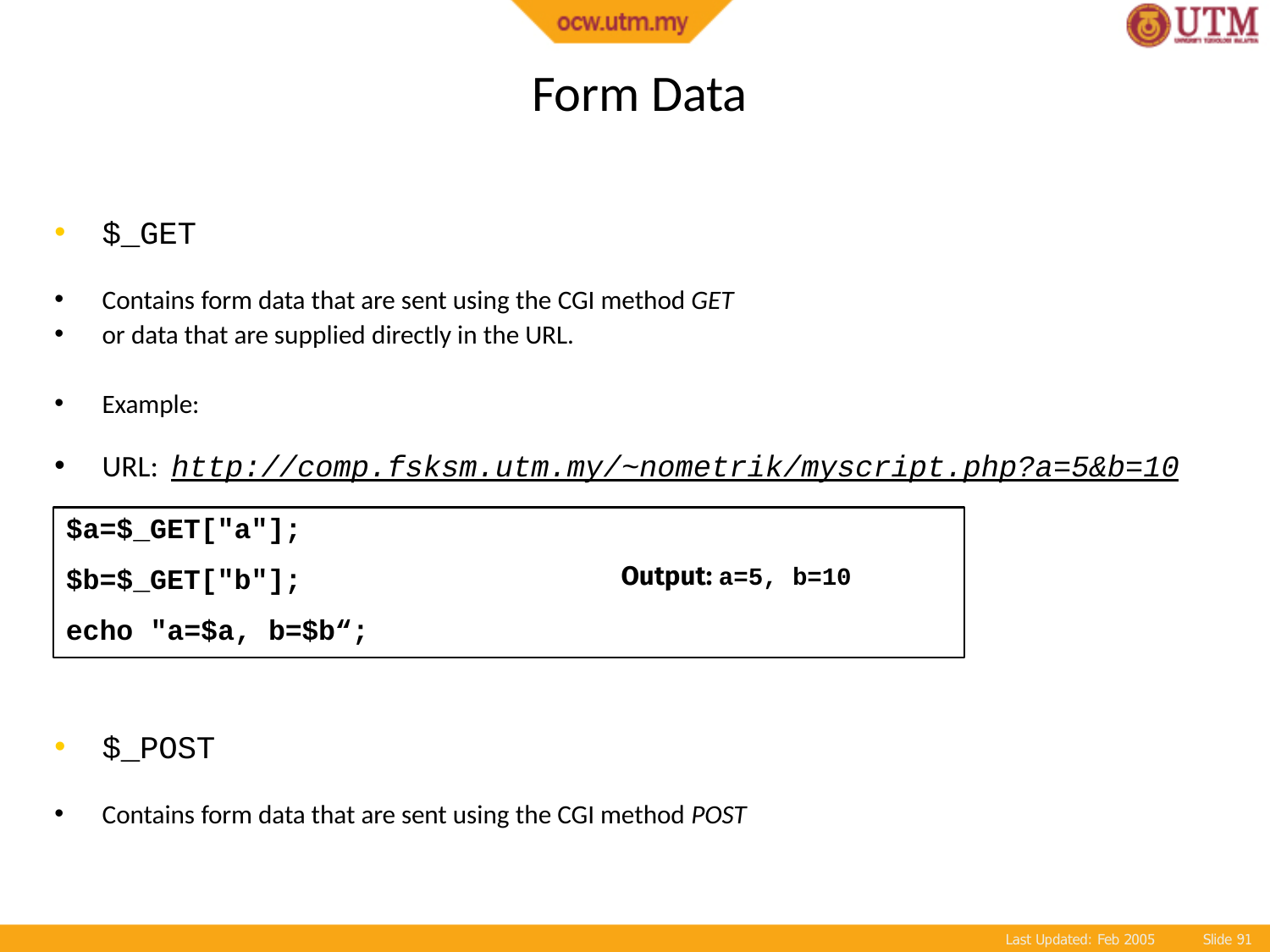

# Form Data
$_GET
Contains form data that are sent using the CGI method GET
or data that are supplied directly in the URL.

Example:

URL: http://comp.fsksm.utm.my/~nometrik/myscript.php?a=5&b=10
$a=$_GET["a"];
$b=$_GET["b"];
echo "a=$a, b=$b“;

Output: a=5, b=10
$_POST
Contains form data that are sent using the CGI method POST
Last Updated: Feb 2005
Slide 91